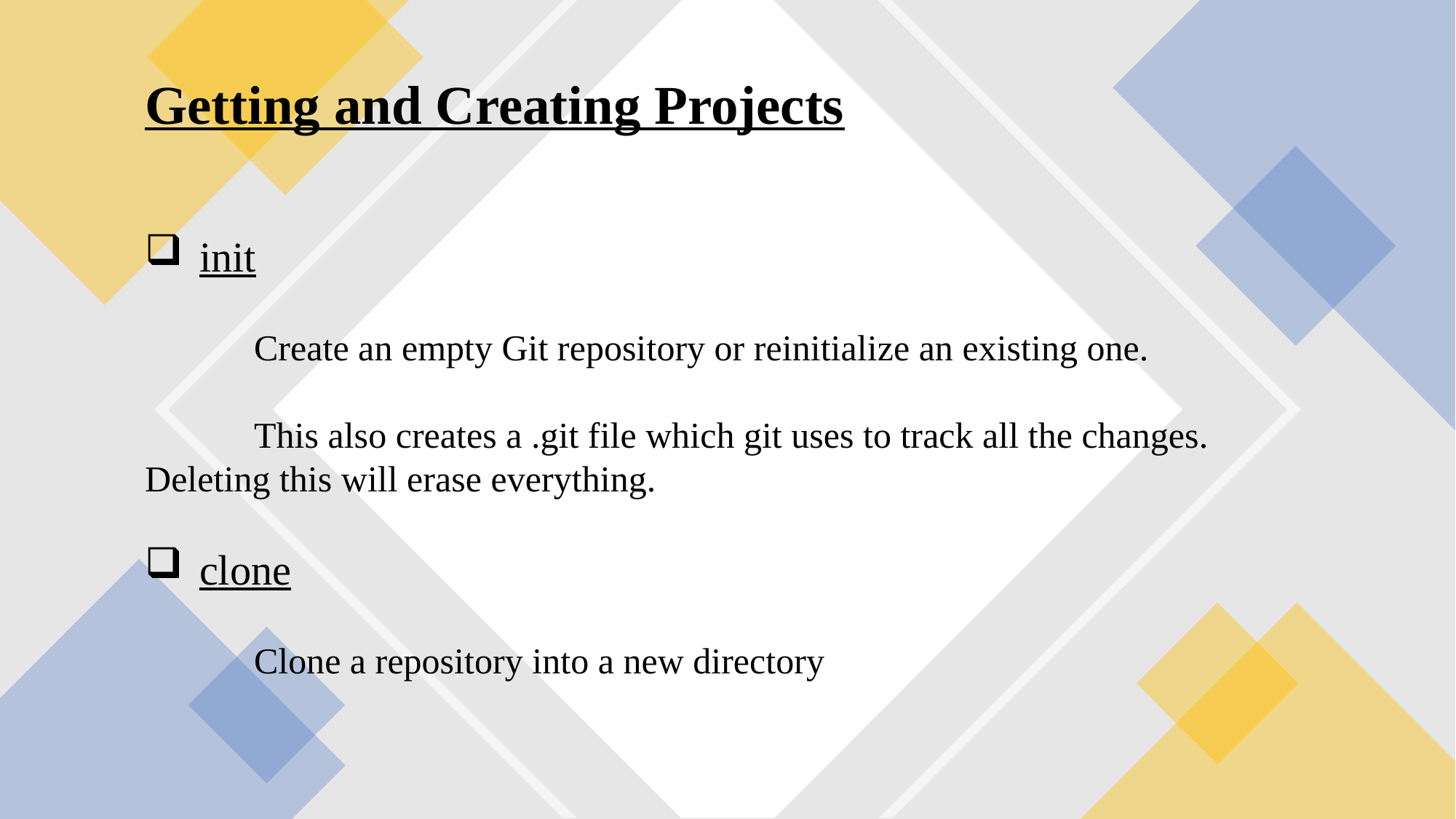

Getting and Creating Projects

init

	Create an empty Git repository or reinitialize an existing one.

	This also creates a .git file which git uses to track all the changes. 	Deleting this will erase everything.

clone

	Clone a repository into a new directory